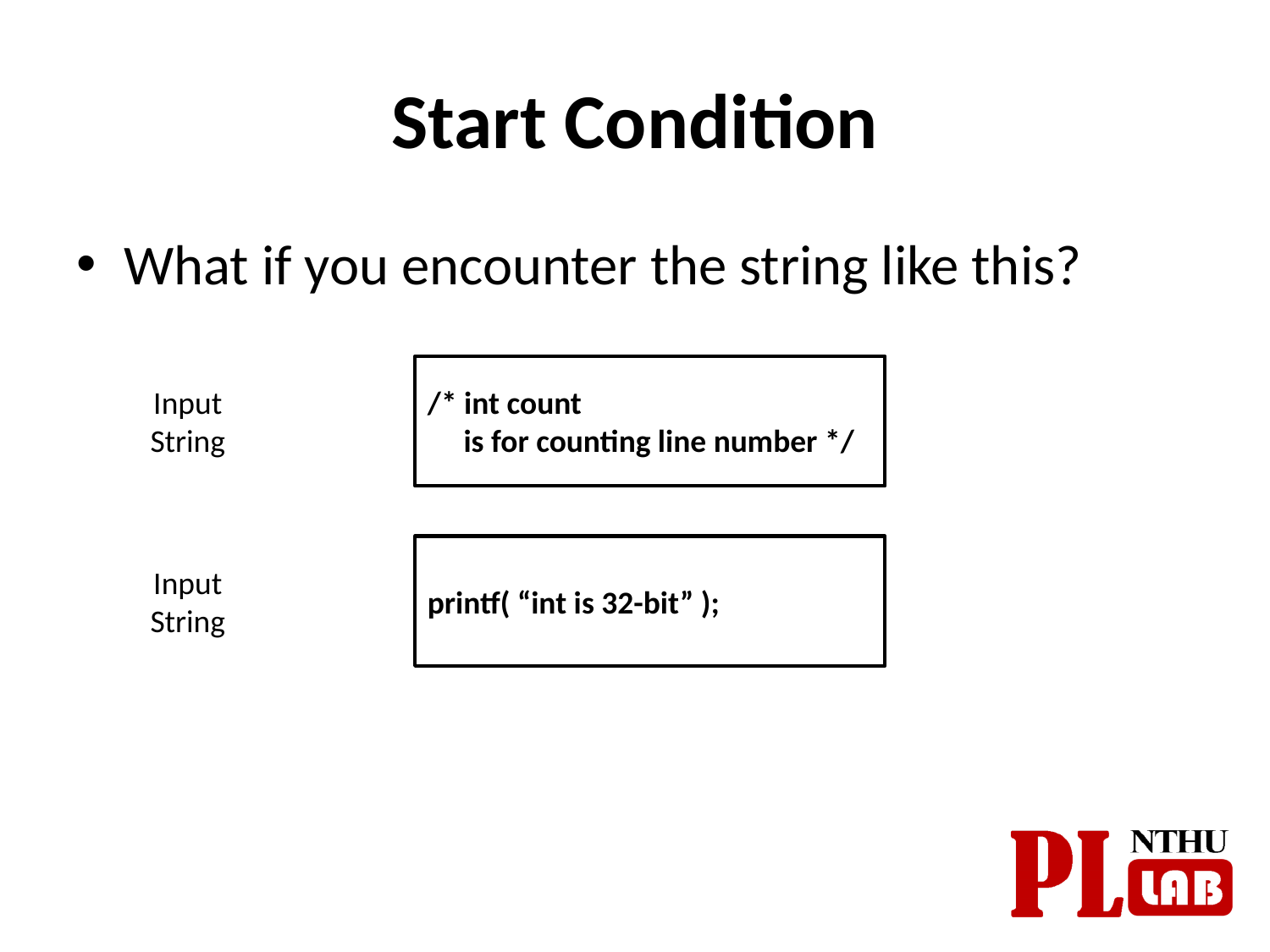

# Start Condition
What if you encounter the string like this?
/* int count
     is for counting line number */
Input
String
printf( “int is 32-bit” );
Input
String